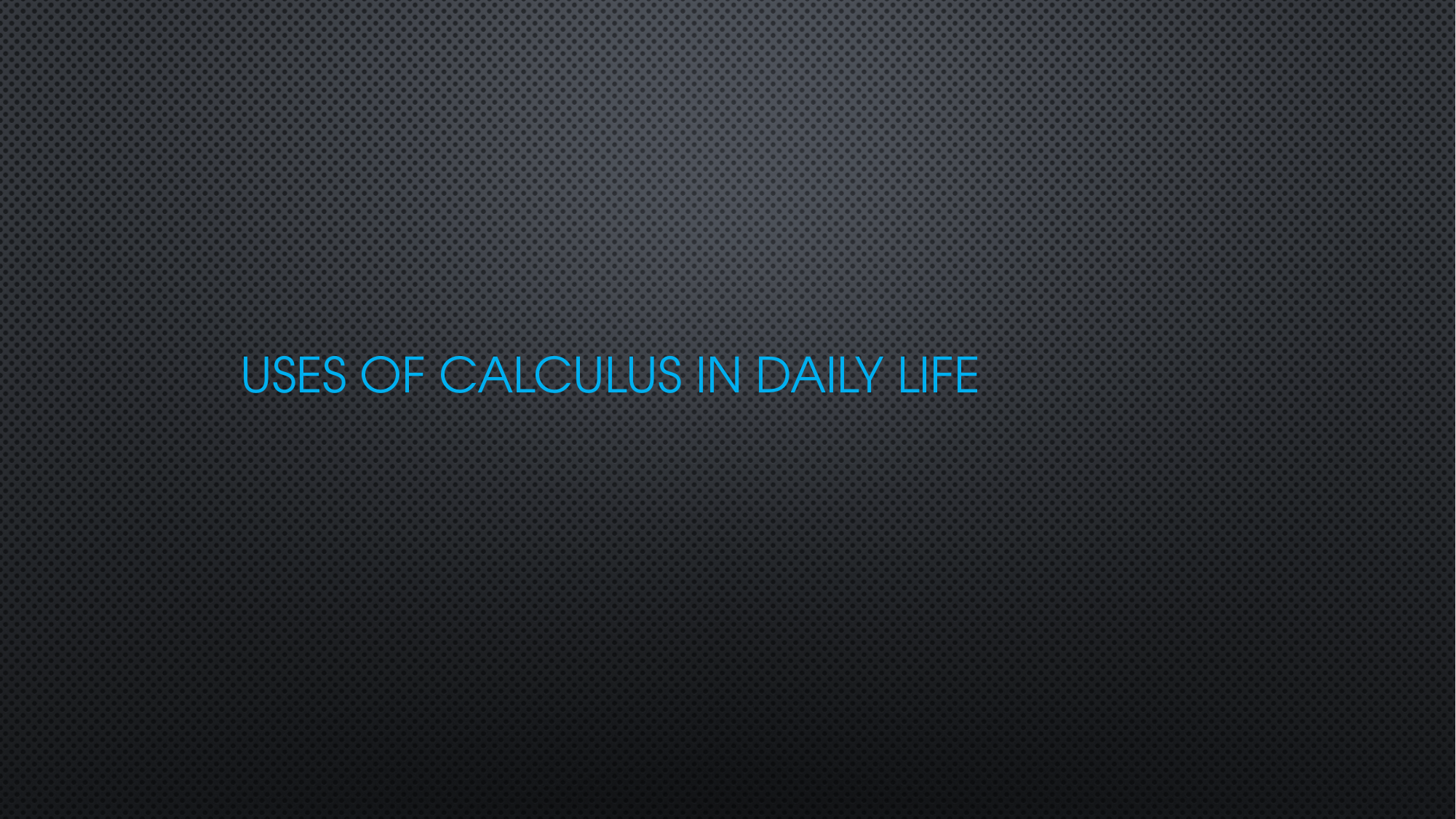

# USES OF CALCULUS IN DAILY LIFE